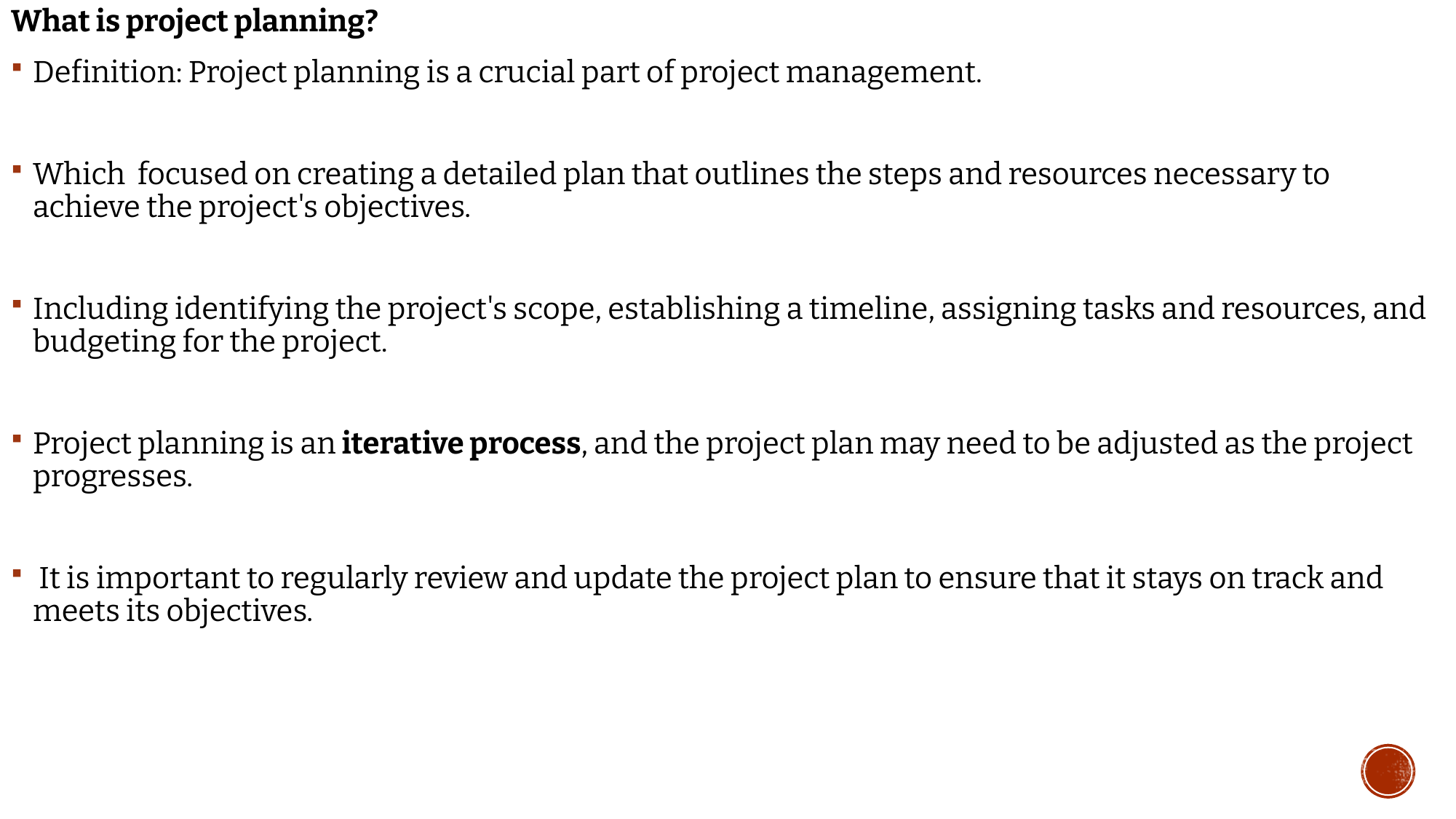

What is project planning?
Definition: Project planning is a crucial part of project management.

Which  focused on creating a detailed plan that outlines the steps and resources necessary to achieve the project's objectives.

Including identifying the project's scope, establishing a timeline, assigning tasks and resources, and budgeting for the project.

Project planning is an iterative process, and the project plan may need to be adjusted as the project progresses.

 It is important to regularly review and update the project plan to ensure that it stays on track and meets its objectives.